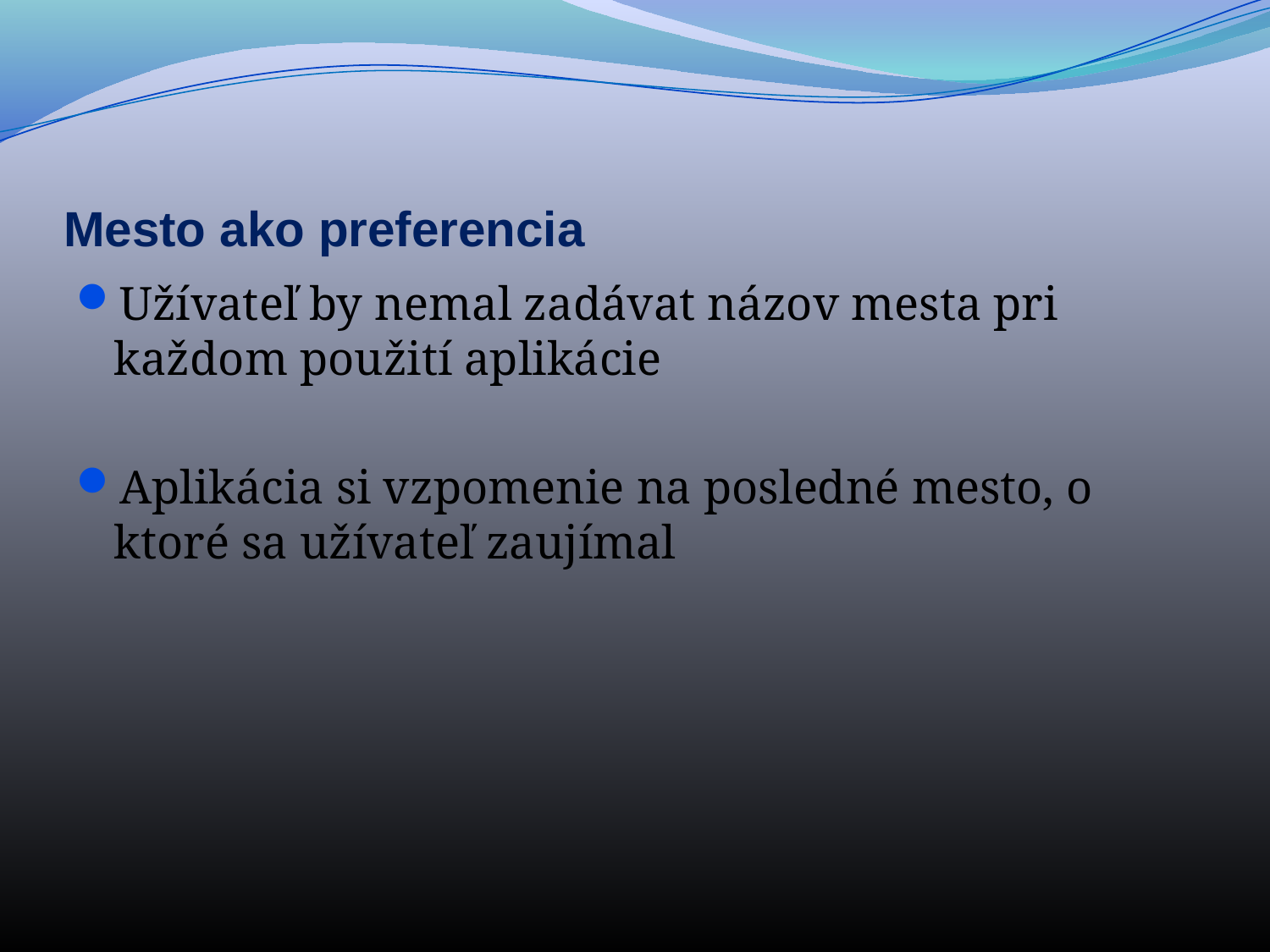

# Mesto ako preferencia
Užívateľ by nemal zadávat názov mesta pri každom použití aplikácie

Aplikácia si vzpomenie na posledné mesto, o ktoré sa užívateľ zaujímal